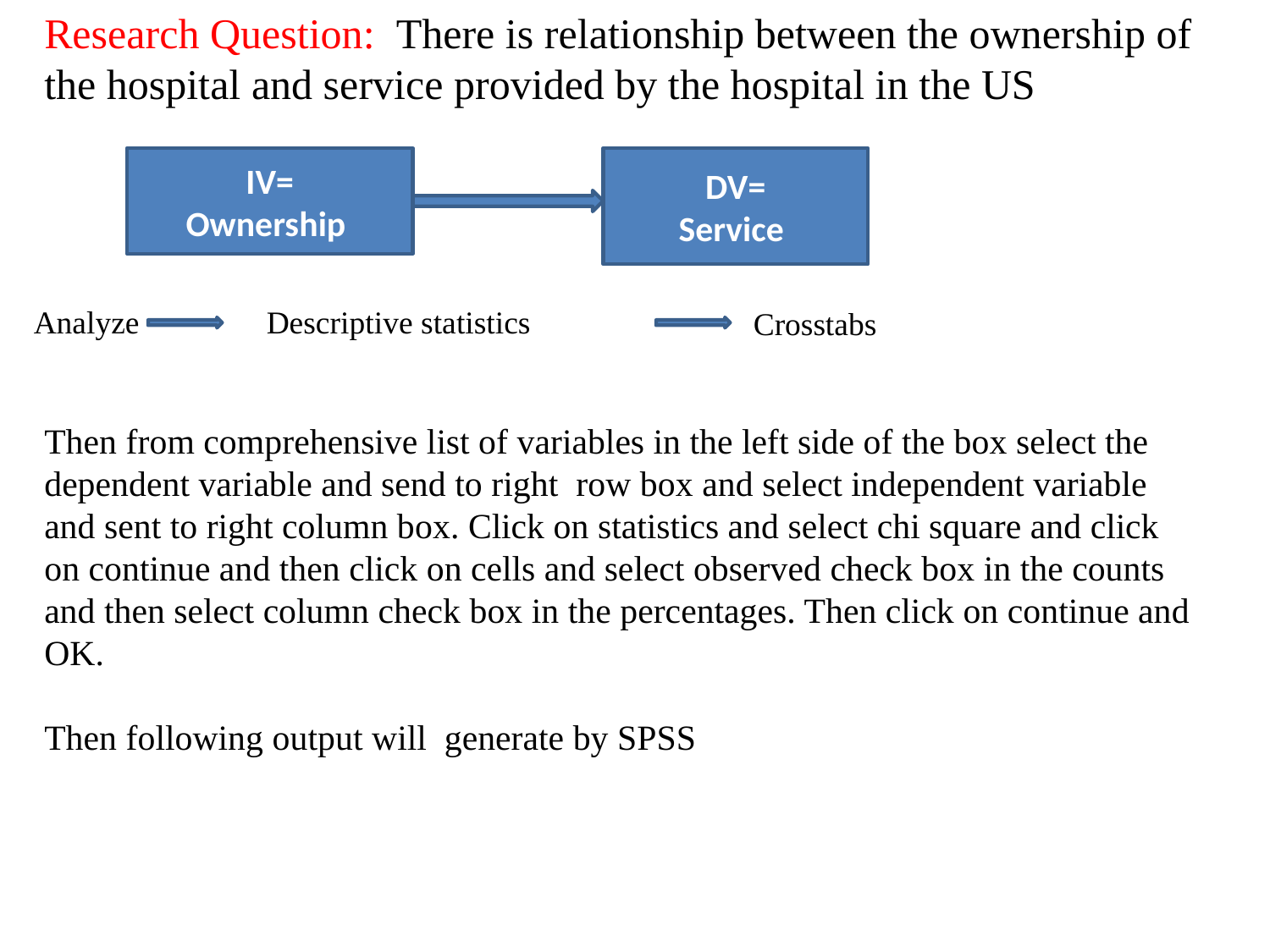

Research Question:  There is relationship between the ownership of the hospital and service provided by the hospital in the US
IV=
Ownership
DV=
Service

Analyze
Descriptive statistics
Crosstabs

Then from comprehensive list of variables in the left side of the box select the dependent variable and send to right  row box and select independent variable and sent to right column box. Click on statistics and select chi square and click on continue and then click on cells and select observed check box in the counts and then select column check box in the percentages. Then click on continue and OK.

Then following output will  generate by SPSS